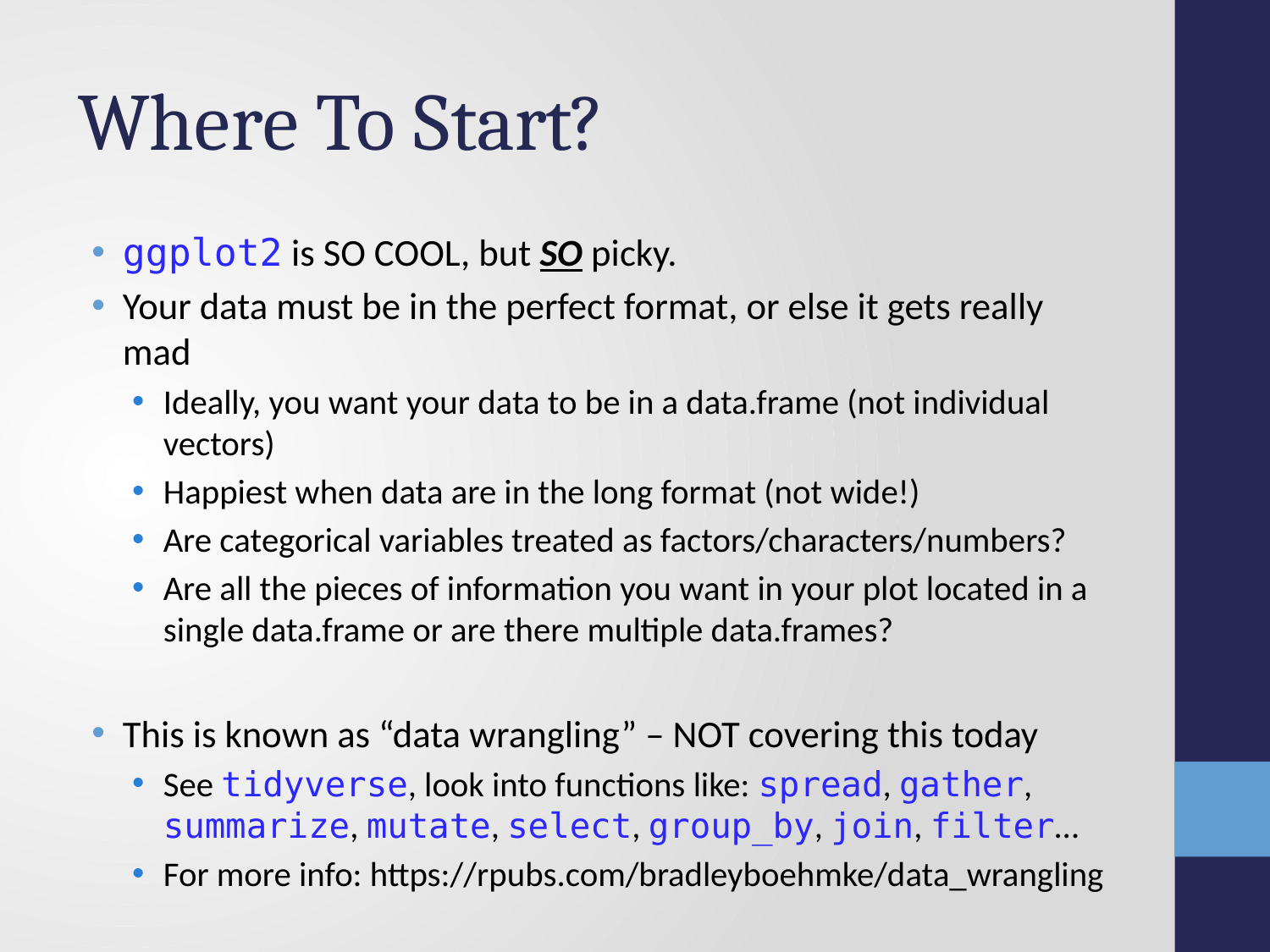

# Where To Start?
ggplot2 is SO COOL, but SO picky.
Your data must be in the perfect format, or else it gets really mad
Ideally, you want your data to be in a data.frame (not individual vectors)
Happiest when data are in the long format (not wide!)
Are categorical variables treated as factors/characters/numbers?
Are all the pieces of information you want in your plot located in a single data.frame or are there multiple data.frames?

This is known as “data wrangling” – NOT covering this today
See tidyverse, look into functions like: spread, gather, summarize, mutate, select, group_by, join, filter…
For more info: https://rpubs.com/bradleyboehmke/data_wrangling